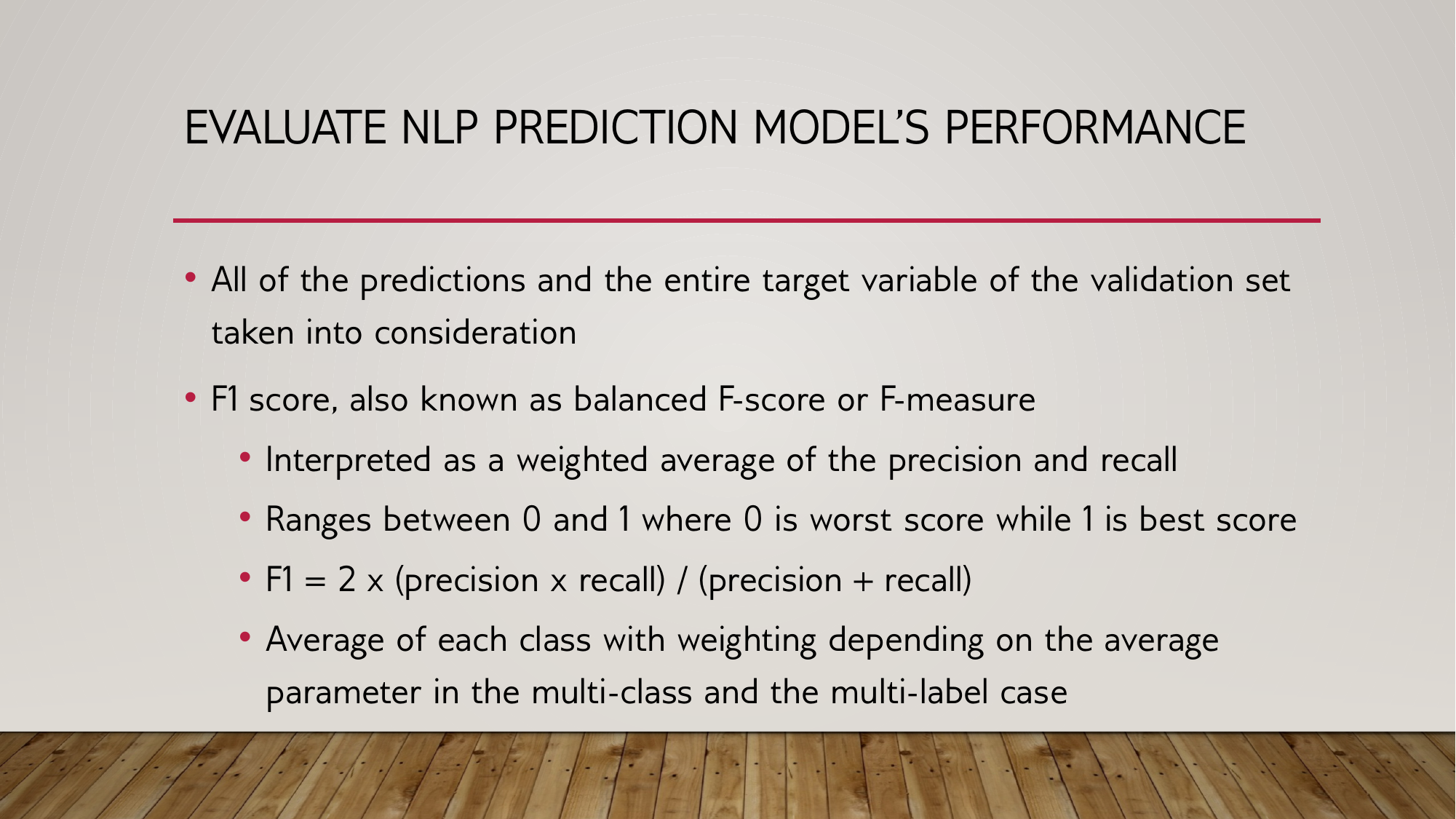

# Evaluate NLP Prediction Model’s Performance
All of the predictions and the entire target variable of the validation set taken into consideration
F1 score, also known as balanced F-score or F-measure
Interpreted as a weighted average of the precision and recall
Ranges between 0 and 1 where 0 is worst score while 1 is best score
F1 = 2 x (precision x recall) / (precision + recall)
Average of each class with weighting depending on the average parameter in the multi-class and the multi-label case